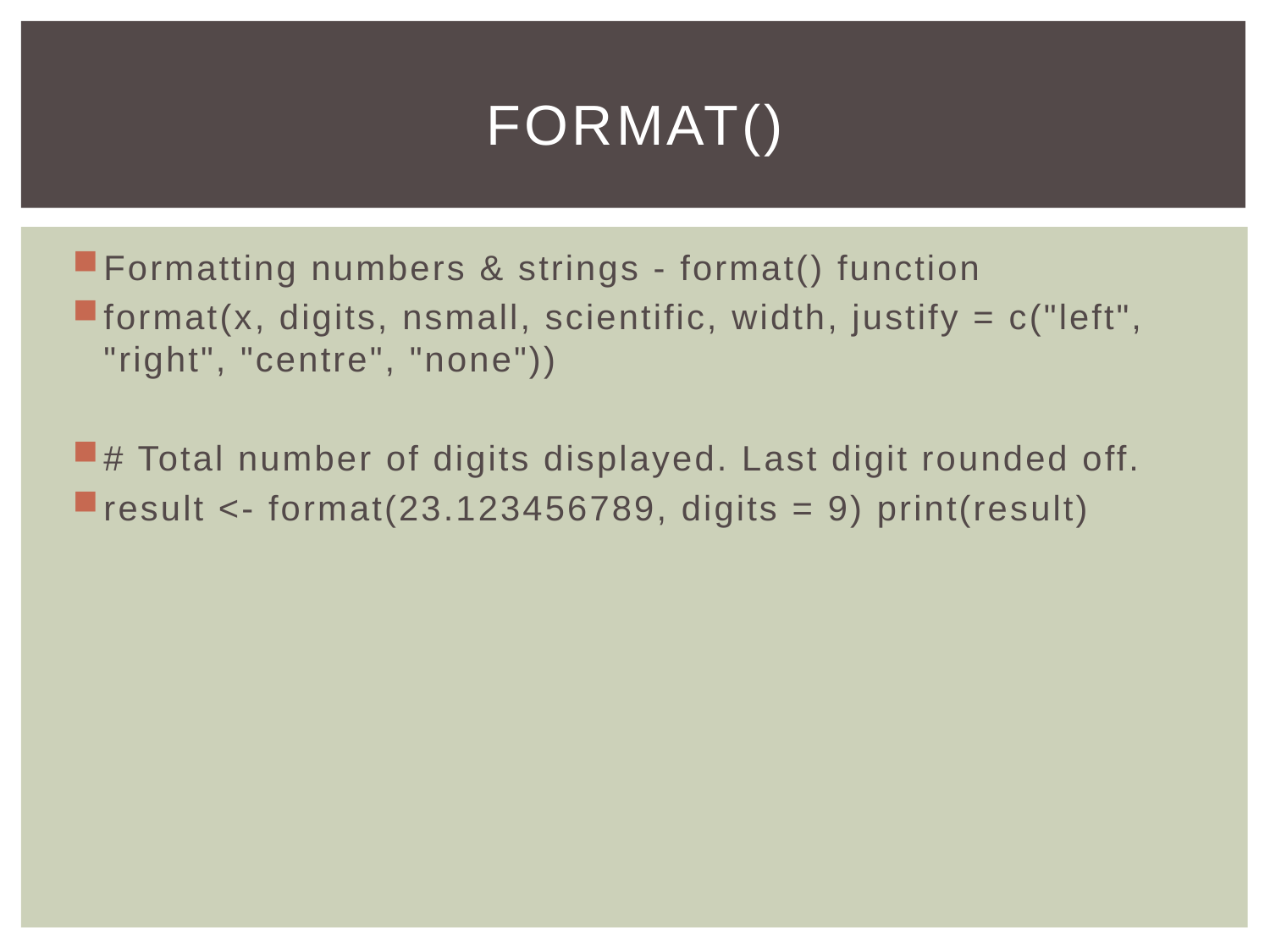

# format()
Formatting numbers & strings - format() function
format(x, digits, nsmall, scientific, width, justify = c("left", "right", "centre", "none"))

# Total number of digits displayed. Last digit rounded off.
result <- format(23.123456789, digits = 9) print(result)